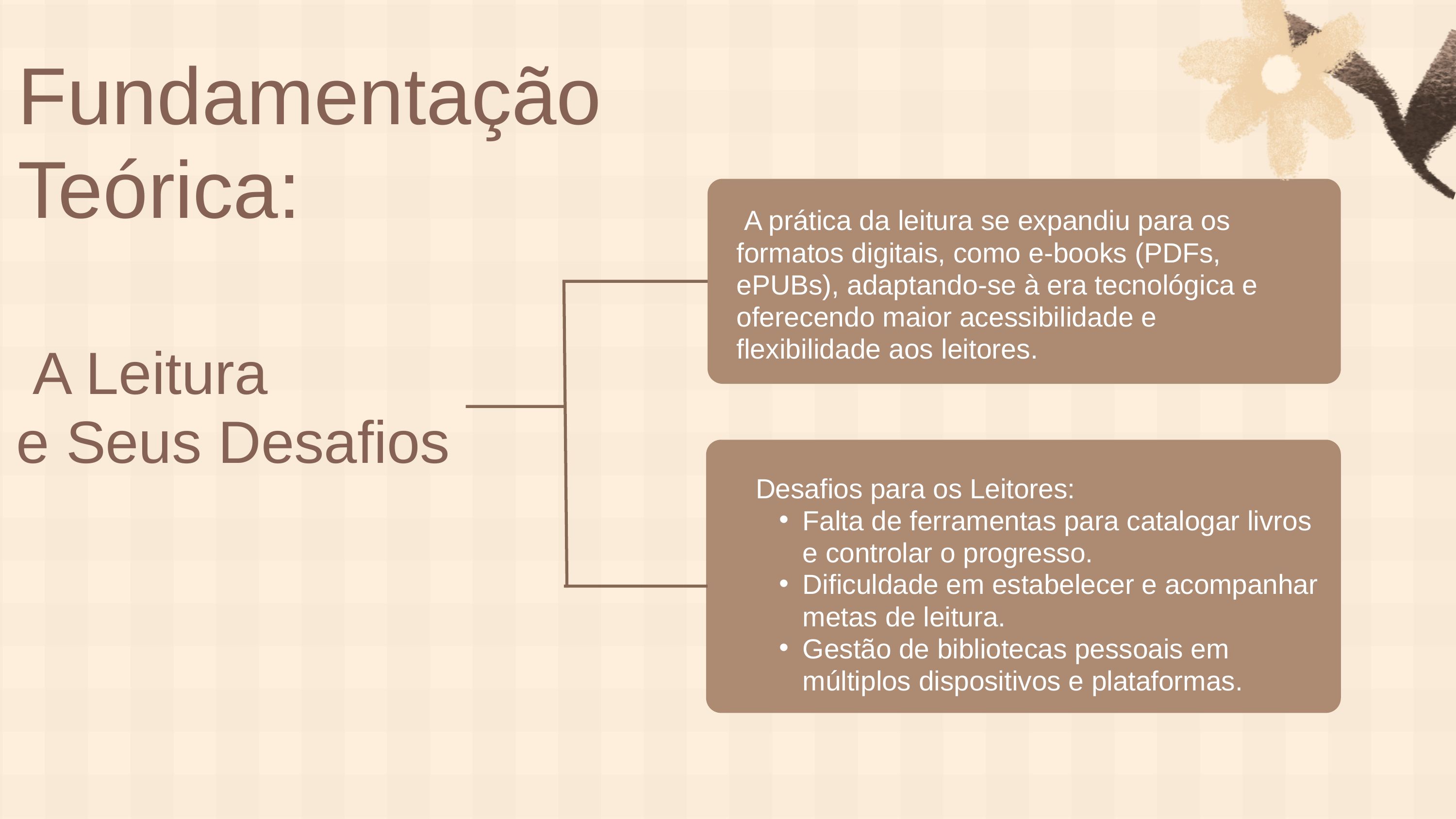

Fundamentação
Teórica:

 A prática da leitura se expandiu para os formatos digitais, como e-books (PDFs, ePUBs), adaptando-se à era tecnológica e oferecendo maior acessibilidade e flexibilidade aos leitores.

 A Leitura
e Seus Desafios

Desafios para os Leitores:
Falta de ferramentas para catalogar livros e controlar o progresso.
Dificuldade em estabelecer e acompanhar metas de leitura.
Gestão de bibliotecas pessoais em múltiplos dispositivos e plataformas.